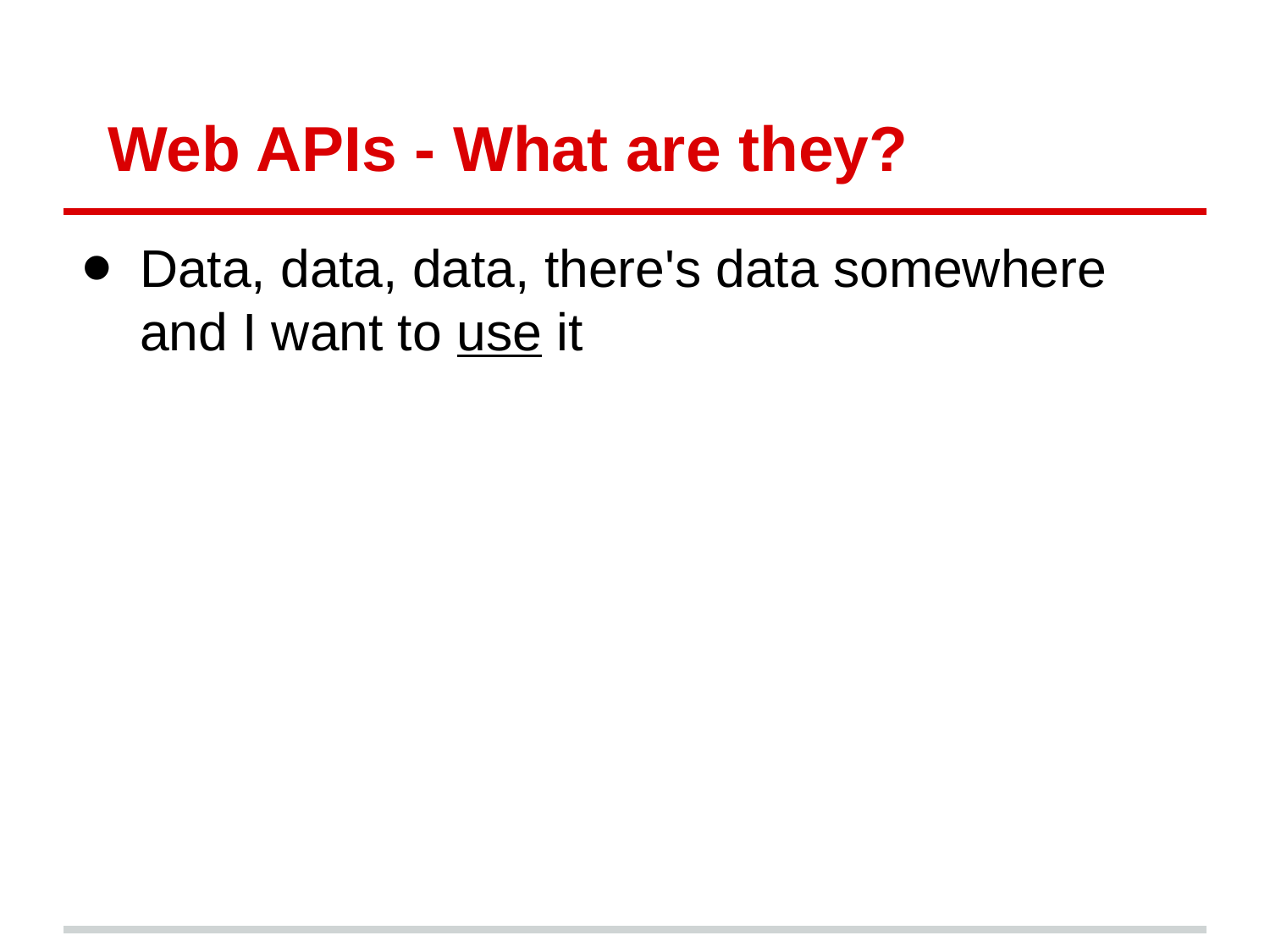

# Web APIs - What are they?
Data, data, data, there's data somewhere and I want to use it